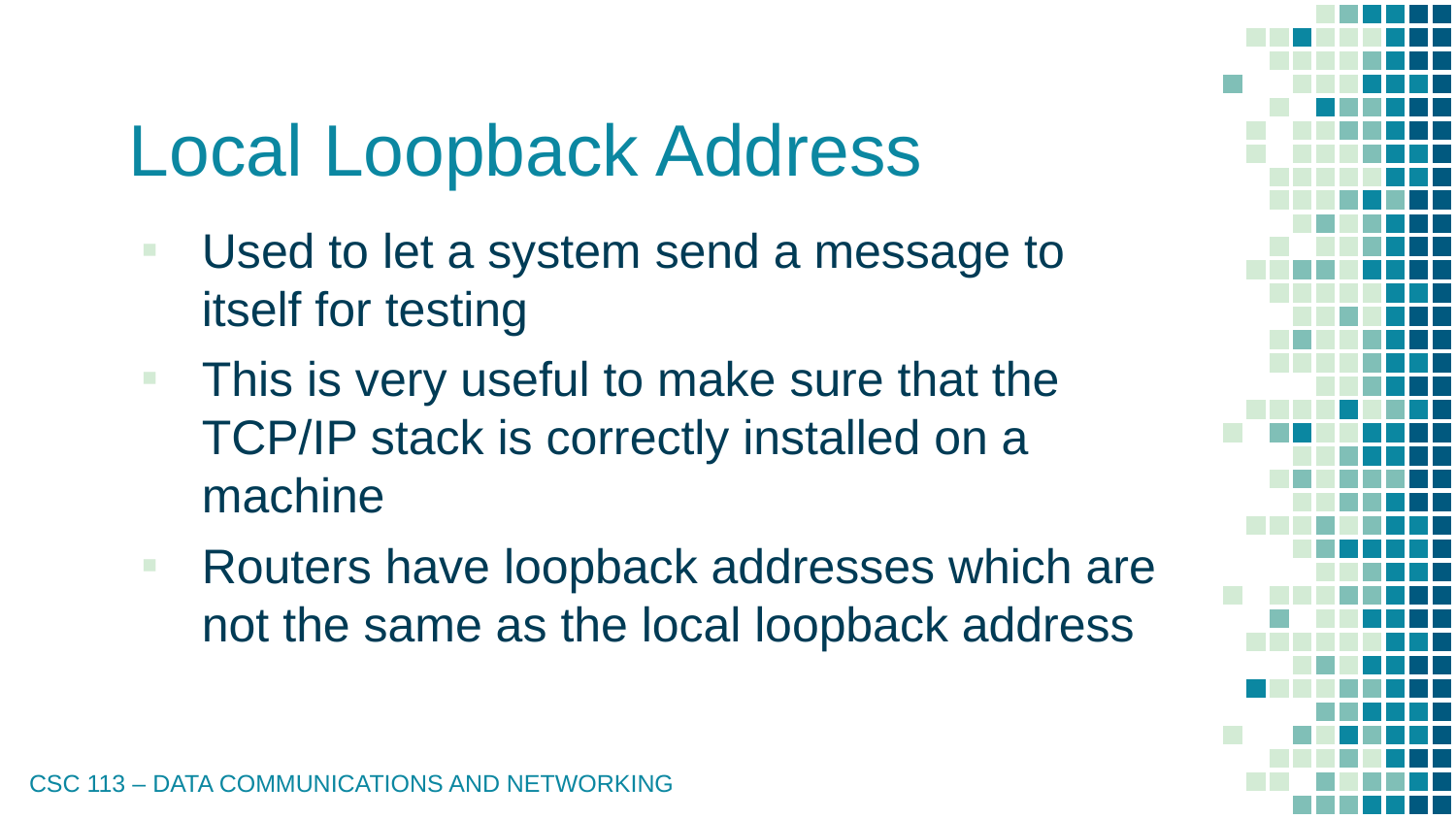

# Local Loopback Address
Used to let a system send a message to itself for testing
This is very useful to make sure that the TCP/IP stack is correctly installed on a machine
Routers have loopback addresses which are not the same as the local loopback address
CSC 113 – DATA COMMUNICATIONS AND NETWORKING